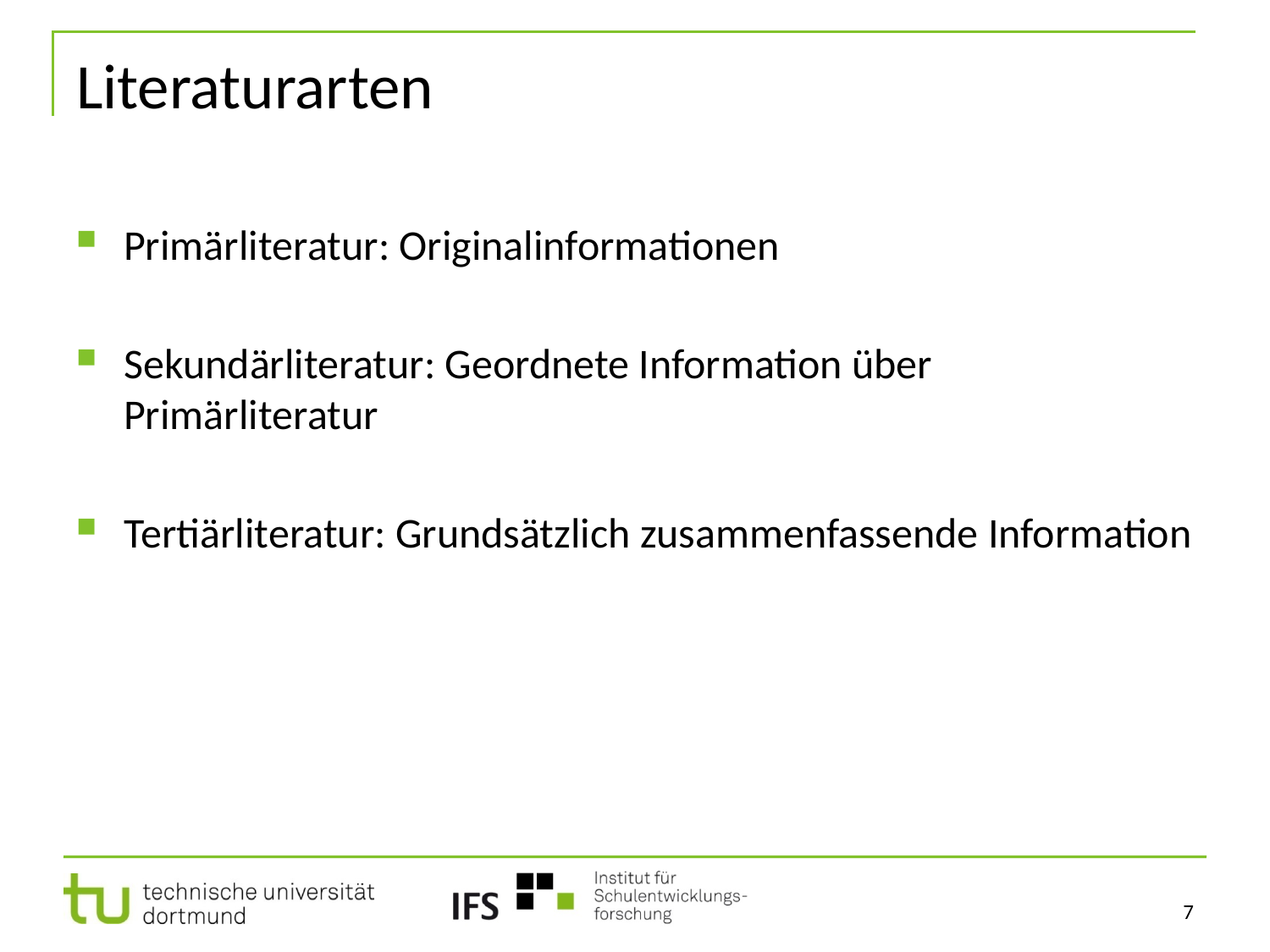

# Literaturarten
Primärliteratur: Originalinformationen

Sekundärliteratur: Geordnete Information über Primärliteratur

Tertiärliteratur: Grundsätzlich zusammenfassende Information
7